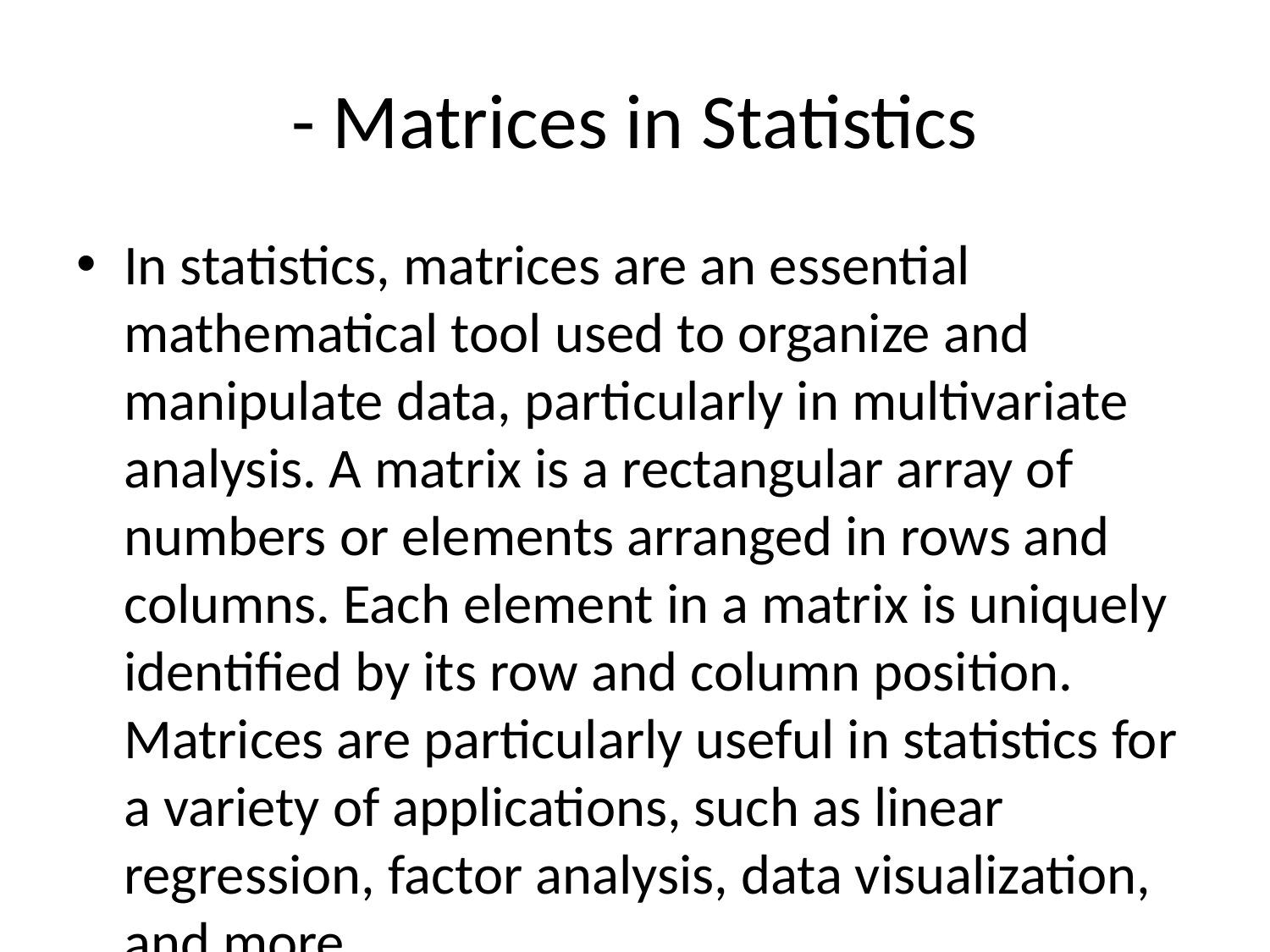

# - Matrices in Statistics
In statistics, matrices are an essential mathematical tool used to organize and manipulate data, particularly in multivariate analysis. A matrix is a rectangular array of numbers or elements arranged in rows and columns. Each element in a matrix is uniquely identified by its row and column position. Matrices are particularly useful in statistics for a variety of applications, such as linear regression, factor analysis, data visualization, and more.